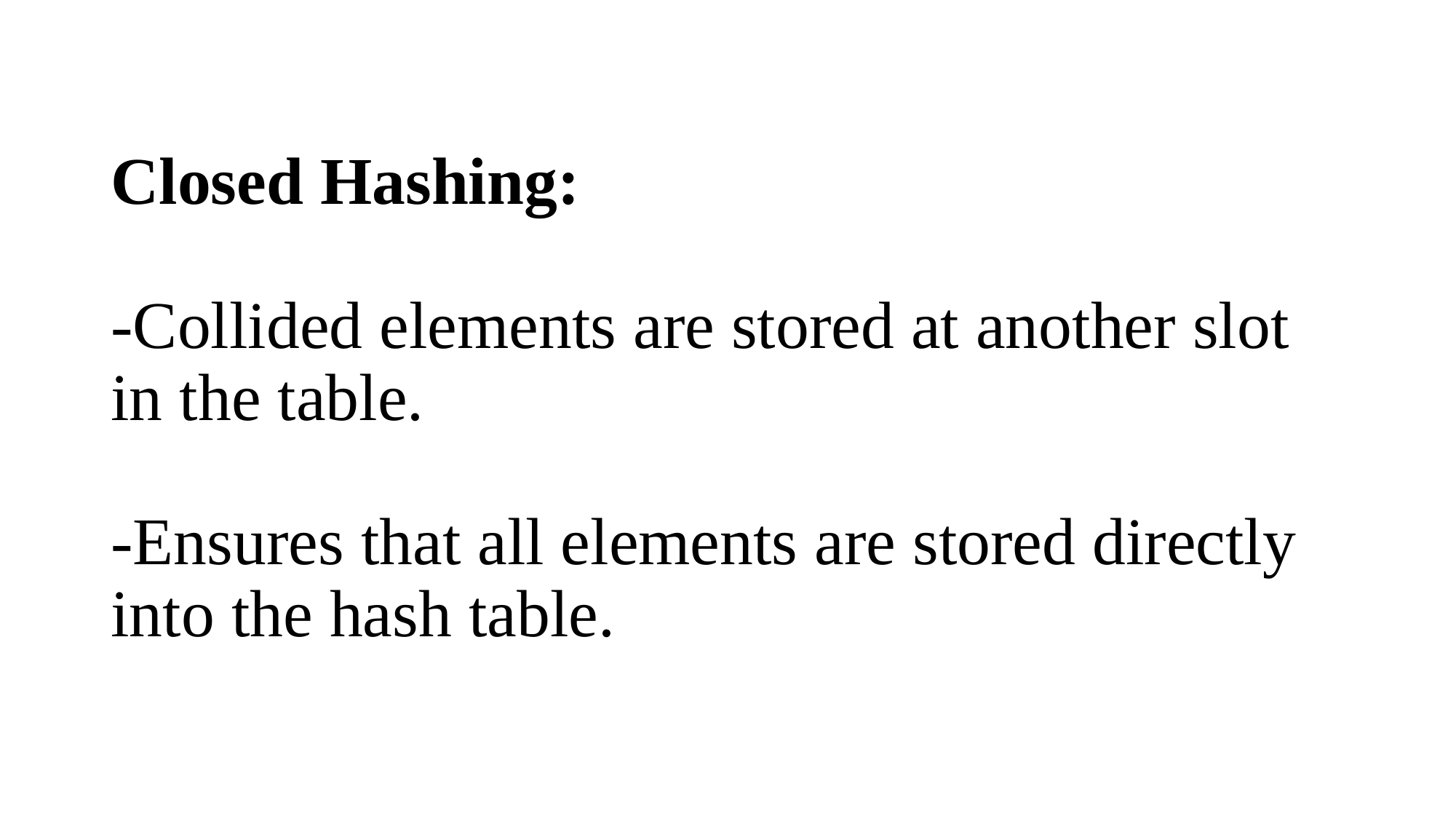

# Closed Hashing: -Collided elements are stored at another slot in the table. -Ensures that all elements are stored directly into the hash table.